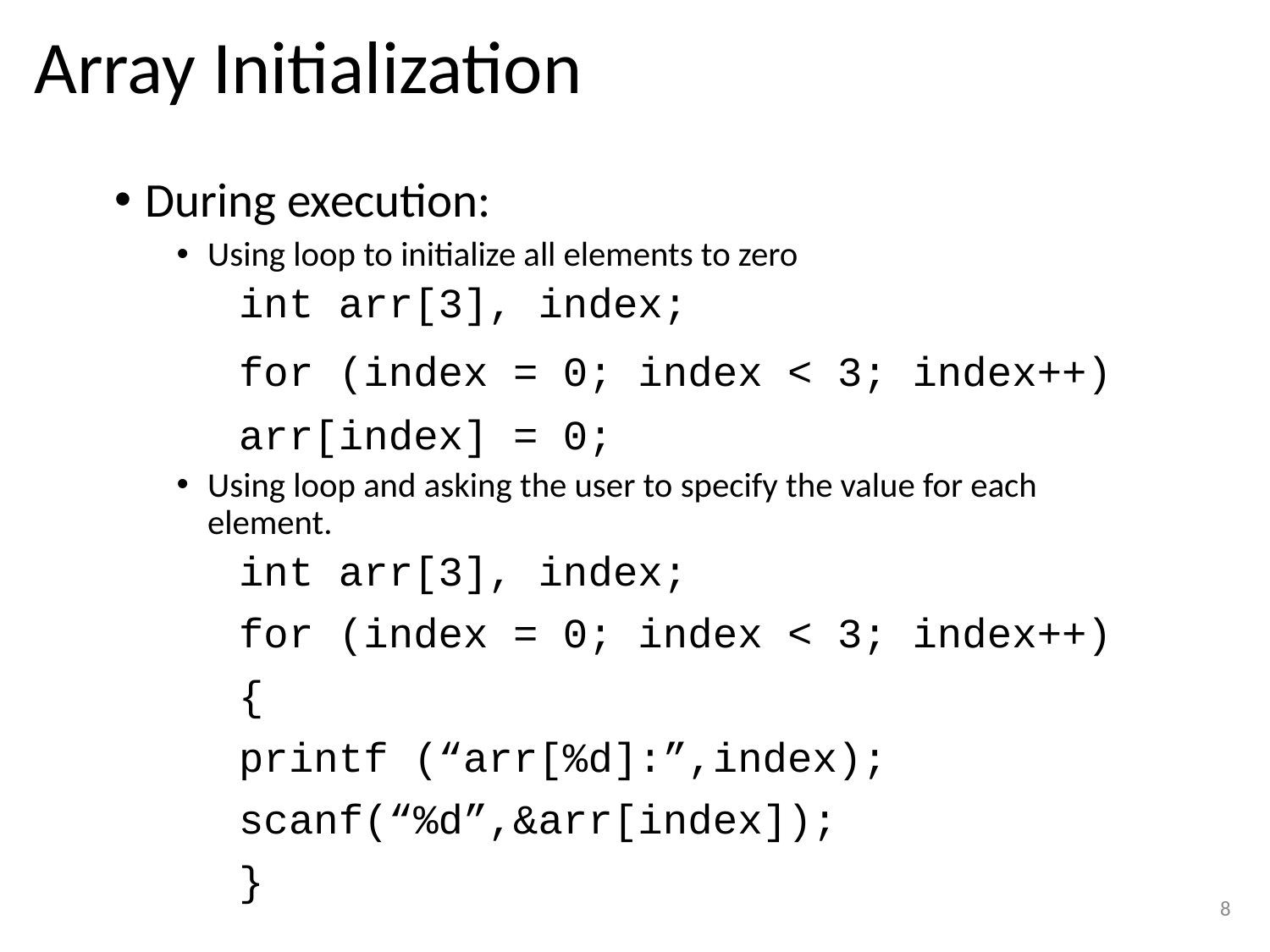

# Array Initialization
During execution:
Using loop to initialize all elements to zero
int arr[3], index;
	for (index = 0; index < 3; index++)
		arr[index] = 0;
Using loop and asking the user to specify the value for each element.
int arr[3], index;
	for (index = 0; index < 3; index++)
	{
		printf (“arr[%d]:”,index);
		scanf(“%d”,&arr[index]);
	}
8